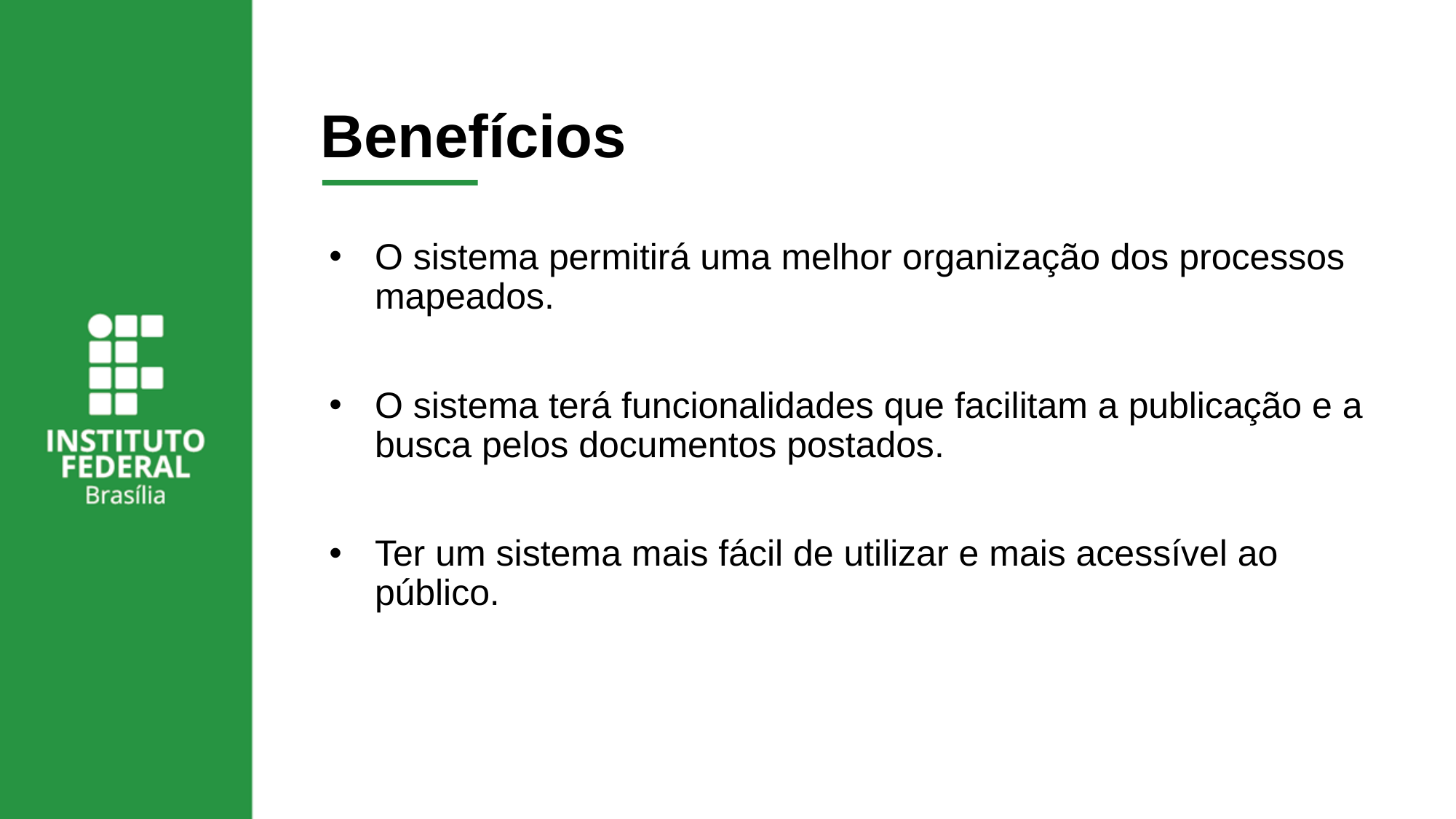

# Benefícios
O sistema permitirá uma melhor organização dos processos mapeados.

O sistema terá funcionalidades que facilitam a publicação e a busca pelos documentos postados.

Ter um sistema mais fácil de utilizar e mais acessível ao público.